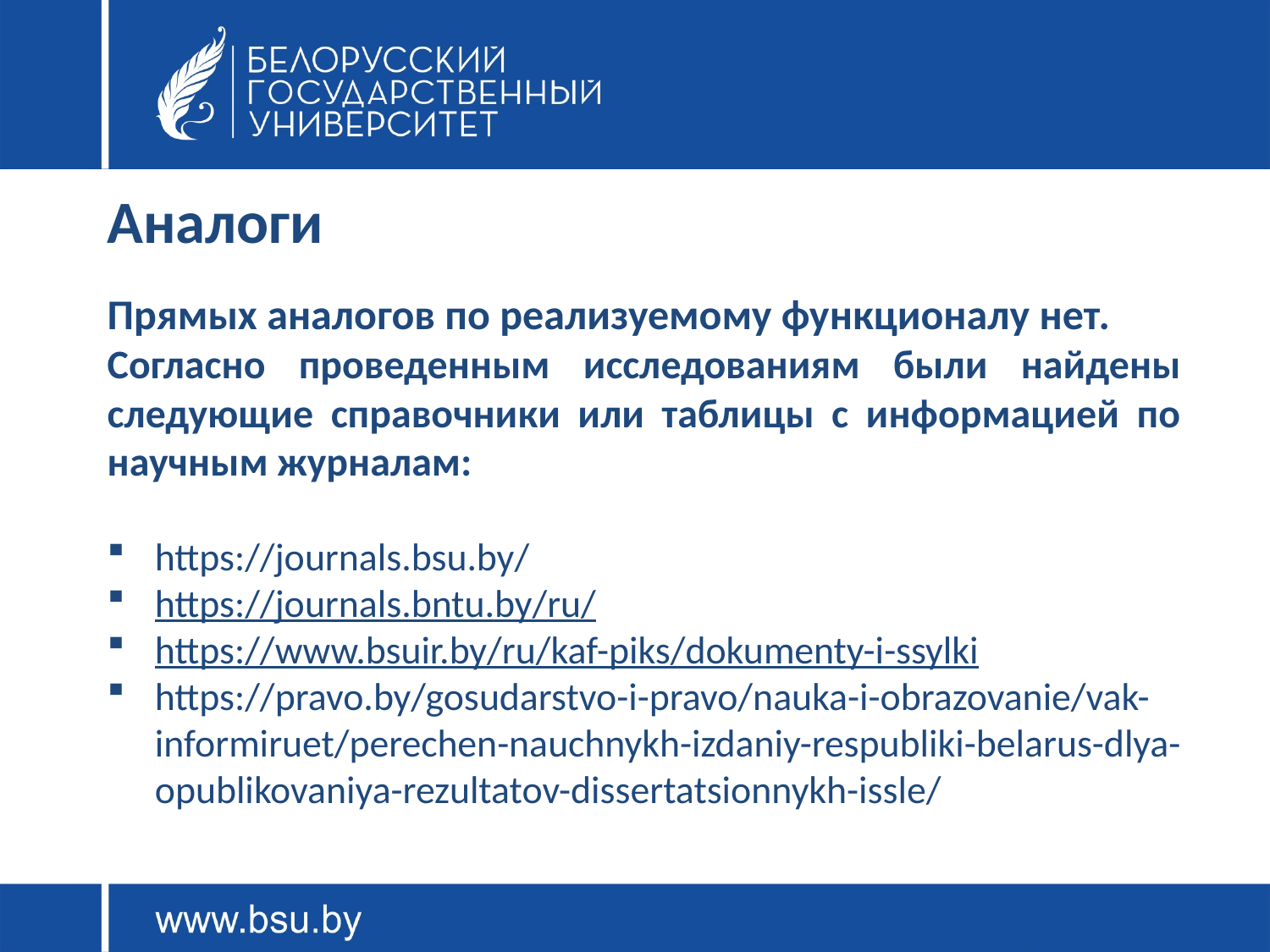

#
Аналоги
Прямых аналогов по реализуемому функционалу нет.
Согласно проведенным исследованиям были найдены следующие справочники или таблицы с информацией по научным журналам:

https://journals.bsu.by/
https://journals.bntu.by/ru/
https://www.bsuir.by/ru/kaf-piks/dokumenty-i-ssylki
https://pravo.by/gosudarstvo-i-pravo/nauka-i-obrazovanie/vak-informiruet/perechen-nauchnykh-izdaniy-respubliki-belarus-dlya-opublikovaniya-rezultatov-dissertatsionnykh-issle/